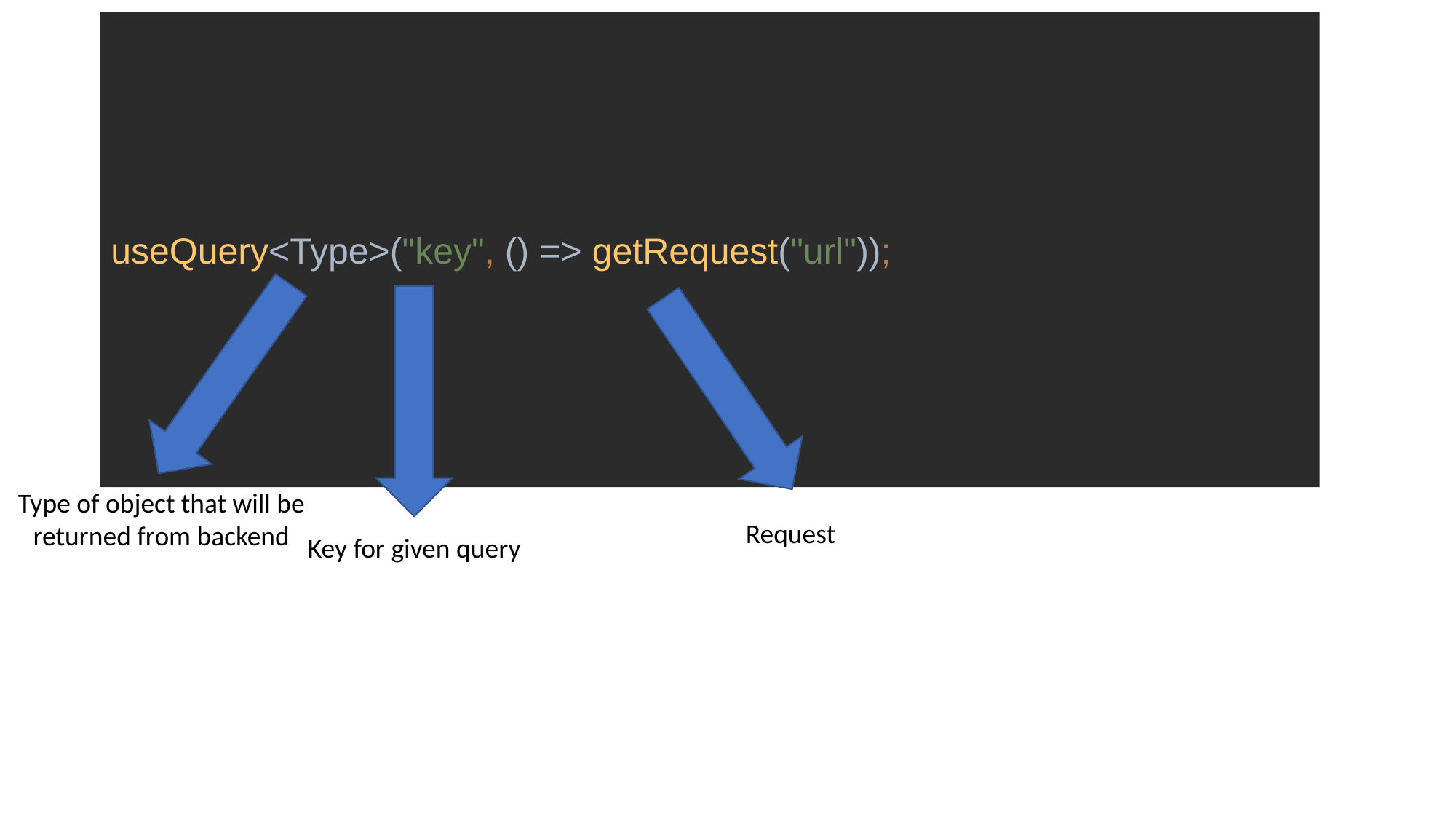

# useQuery
useQuery<Type>("key", () => getRequest("url"));

Type of object that will be
returned from backend
Request
Key for given query